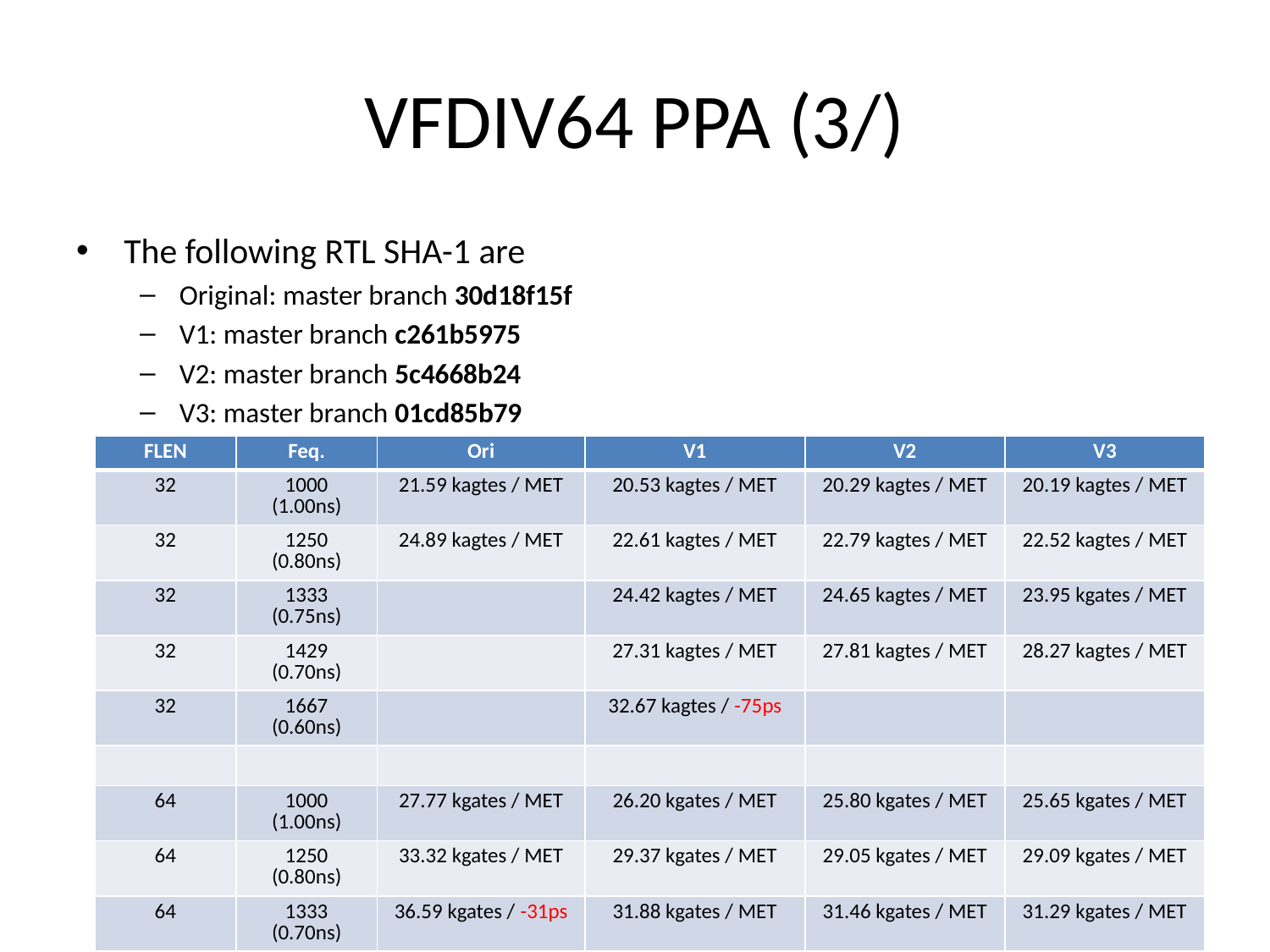

# VFDIV64 PPA (3/)
The following RTL SHA-1 are
Original: master branch 30d18f15f
V1: master branch c261b5975
V2: master branch 5c4668b24
V3: master branch 01cd85b79

| FLEN | Feq. | Ori | V1 | V2 | V3 |
| --- | --- | --- | --- | --- | --- |
| 32 | 1000 (1.00ns) | 21.59 kagtes / MET | 20.53 kagtes / MET | 20.29 kagtes / MET | 20.19 kagtes / MET |
| 32 | 1250 (0.80ns) | 24.89 kagtes / MET | 22.61 kagtes / MET | 22.79 kagtes / MET | 22.52 kagtes / MET |
| 32 | 1333 (0.75ns) |  | 24.42 kagtes / MET | 24.65 kagtes / MET | 23.95 kgates / MET |
| 32 | 1429 (0.70ns) |  | 27.31 kagtes / MET | 27.81 kagtes / MET | 28.27 kagtes / MET |
| 32 | 1667 (0.60ns) |  | 32.67 kagtes / -75ps |  |  |
|  |  |  |  |  |  |
| 64 | 1000 (1.00ns) | 27.77 kgates / MET | 26.20 kgates / MET | 25.80 kgates / MET | 25.65 kgates / MET |
| 64 | 1250 (0.80ns) | 33.32 kgates / MET | 29.37 kgates / MET | 29.05 kgates / MET | 29.09 kgates / MET |
| 64 | 1333 (0.70ns) | 36.59 kgates / -31ps | 31.88 kgates / MET | 31.46 kgates / MET | 31.29 kgates / MET |
| 64 | 1429 (0.65ns) | 38.36 kgates / -68ps | 36.22 kgates / -30ps |  | 34.73 kgates / -14ps |
| 64 | 1667 (0.60ns) |  | 37.63 kgates / -49ps |  |  |